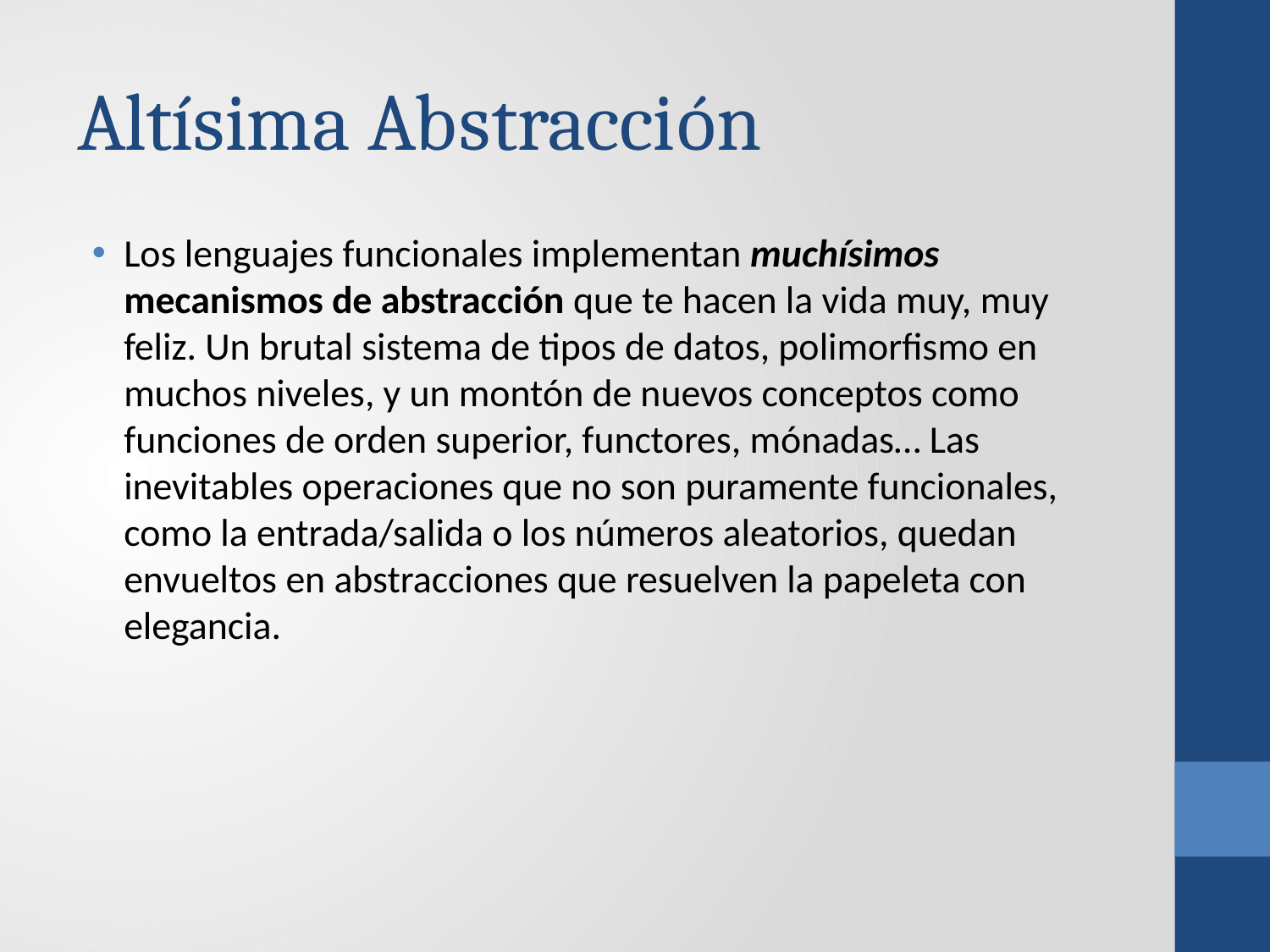

# Altísima Abstracción
Los lenguajes funcionales implementan muchísimos mecanismos de abstracción que te hacen la vida muy, muy feliz. Un brutal sistema de tipos de datos, polimorfismo en muchos niveles, y un montón de nuevos conceptos como funciones de orden superior, functores, mónadas… Las inevitables operaciones que no son puramente funcionales, como la entrada/salida o los números aleatorios, quedan envueltos en abstracciones que resuelven la papeleta con elegancia.